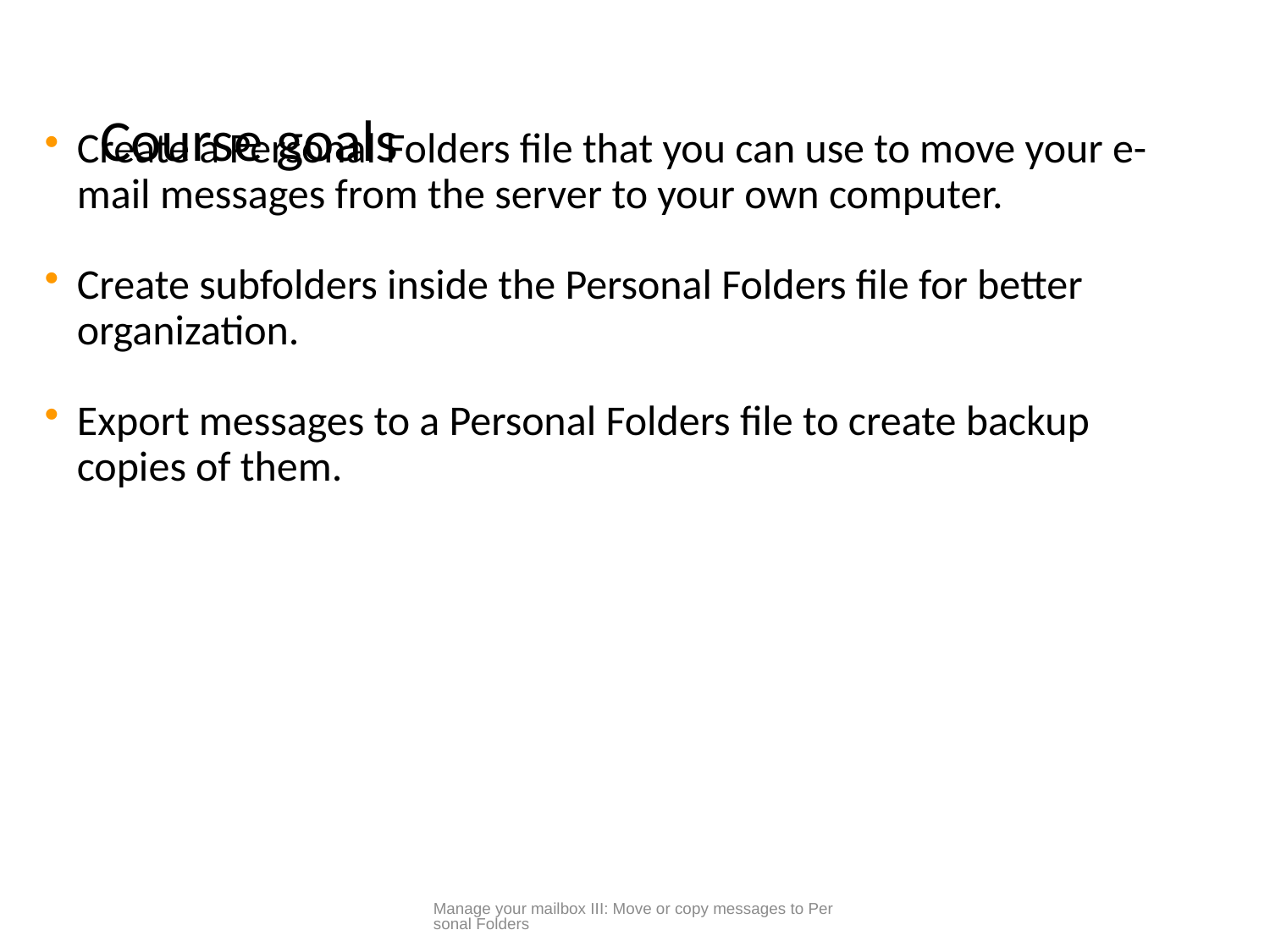

# Course goals
Create a Personal Folders file that you can use to move your e-mail messages from the server to your own computer.
Create subfolders inside the Personal Folders file for better organization.
Export messages to a Personal Folders file to create backup copies of them.

Manage your mailbox III: Move or copy messages to Personal Folders